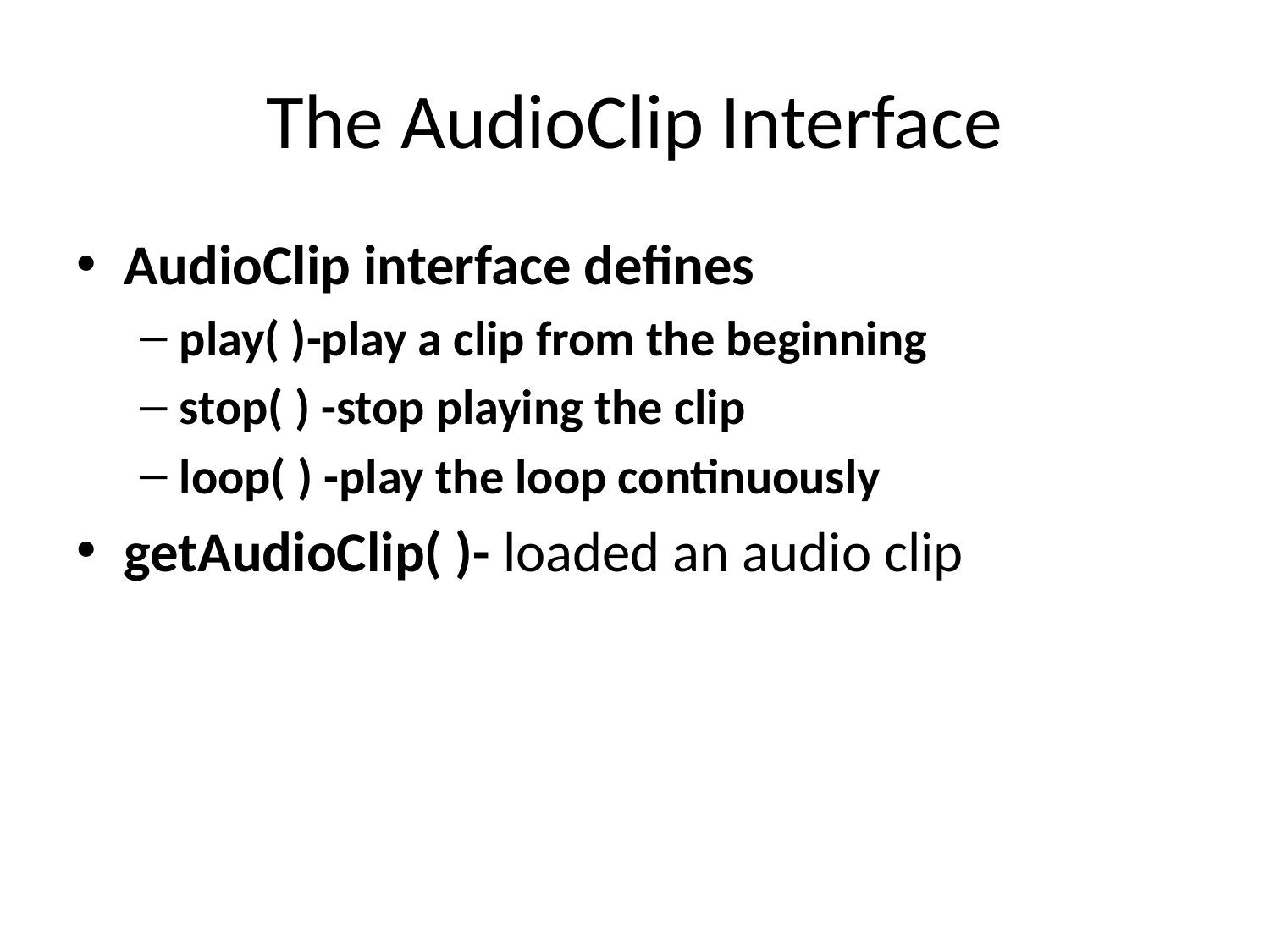

# The AudioClip Interface
AudioClip interface defines
play( )-play a clip from the beginning
stop( ) -stop playing the clip
loop( ) -play the loop continuously
getAudioClip( )- loaded an audio clip